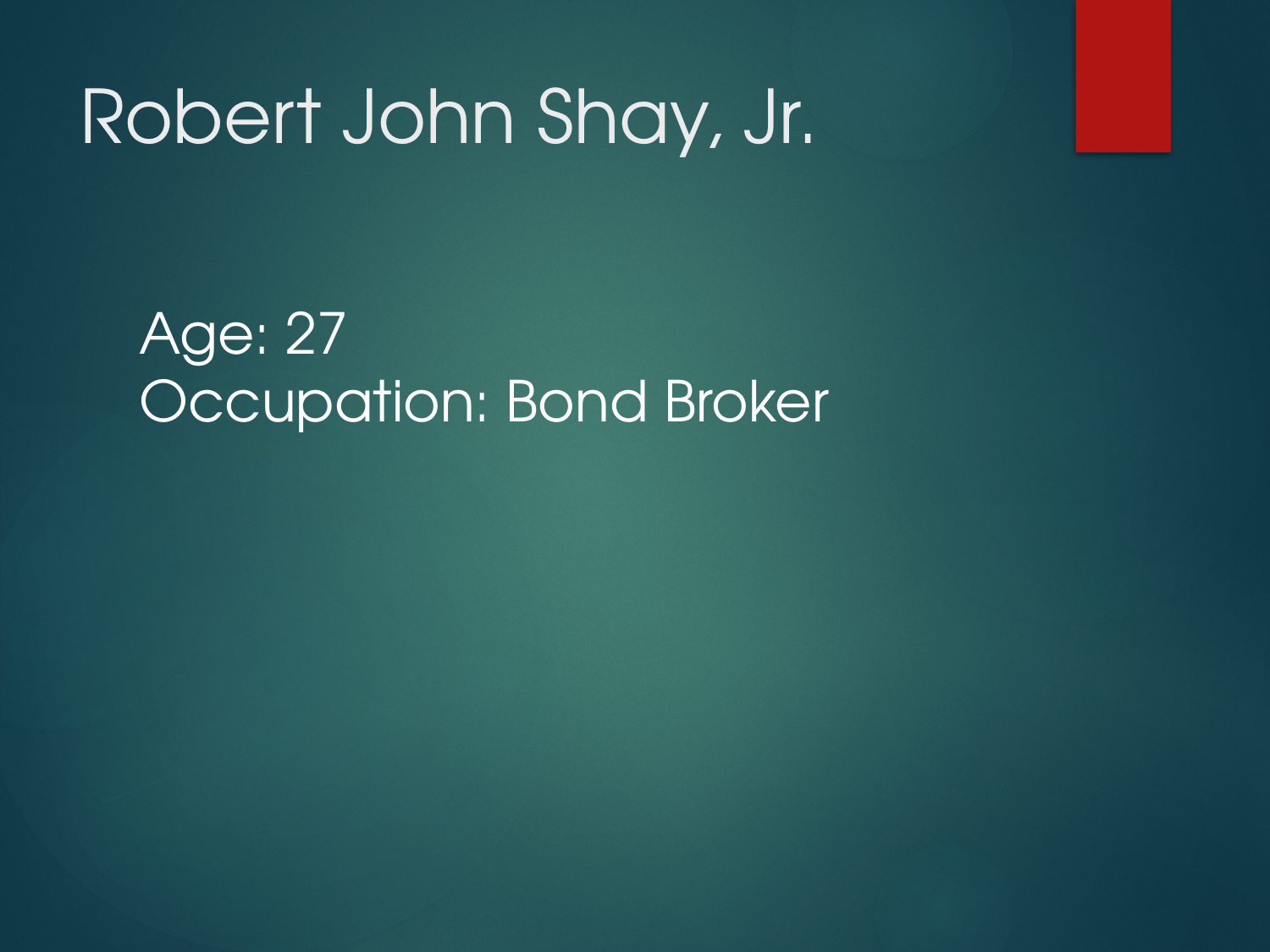

# Robert John Shay, Jr.

Age: 27
Occupation: Bond Broker